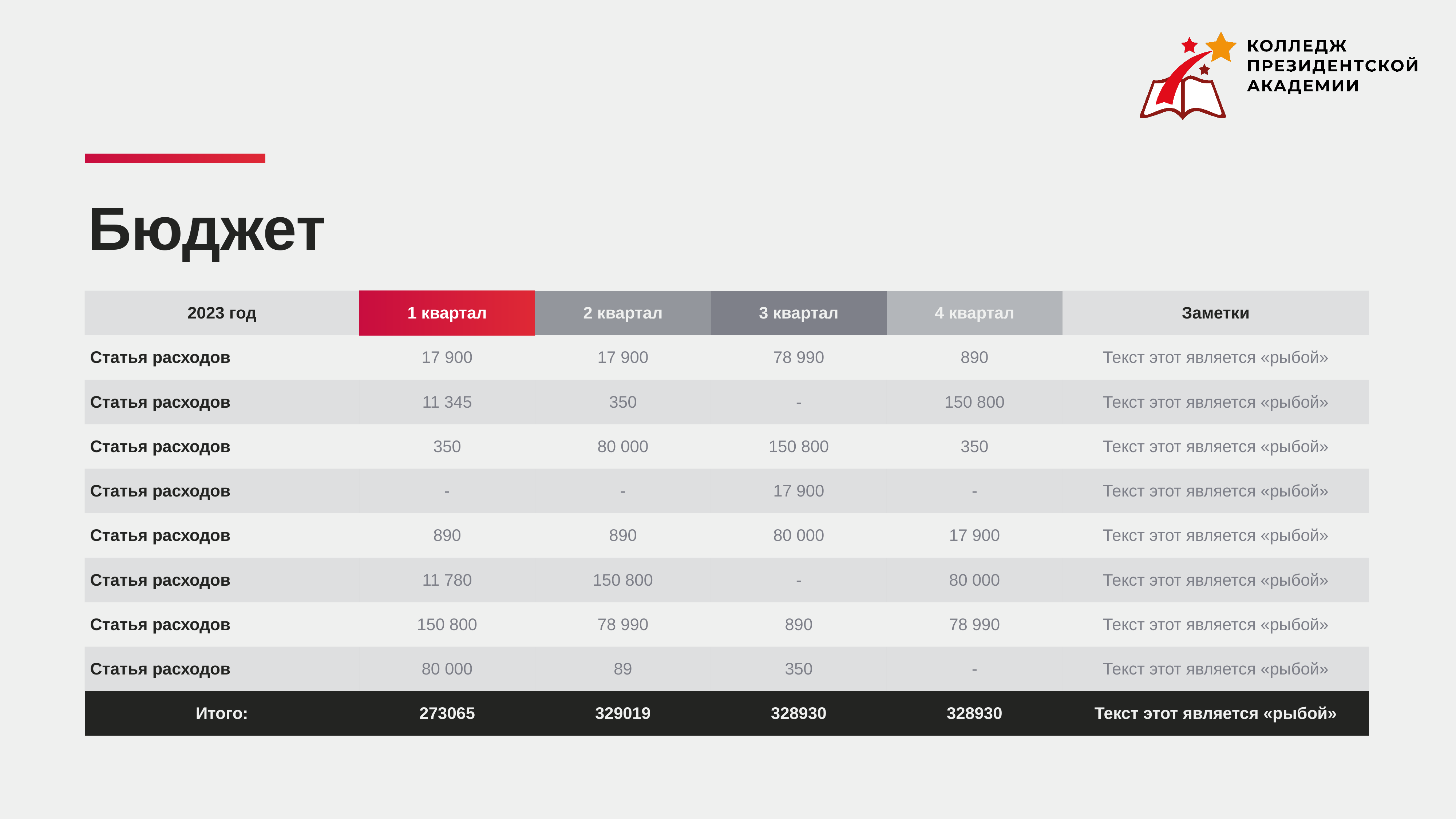

Бюджет
| 2023 год | 1 квартал | 2 квартал | 3 квартал | 4 квартал | Заметки |
| --- | --- | --- | --- | --- | --- |
| Статья расходов | 17 900 | 17 900 | 78 990 | 890 | Текст этот является «рыбой» |
| Статья расходов | 11 345 | 350 | - | 150 800 | Текст этот является «рыбой» |
| Статья расходов | 350 | 80 000 | 150 800 | 350 | Текст этот является «рыбой» |
| Статья расходов | - | - | 17 900 | - | Текст этот является «рыбой» |
| Статья расходов | 890 | 890 | 80 000 | 17 900 | Текст этот является «рыбой» |
| Статья расходов | 11 780 | 150 800 | - | 80 000 | Текст этот является «рыбой» |
| Статья расходов | 150 800 | 78 990 | 890 | 78 990 | Текст этот является «рыбой» |
| Статья расходов | 80 000 | 89 | 350 | - | Текст этот является «рыбой» |
| Итого: | 273065 | 329019 | 328930 | 328930 | Текст этот является «рыбой» |